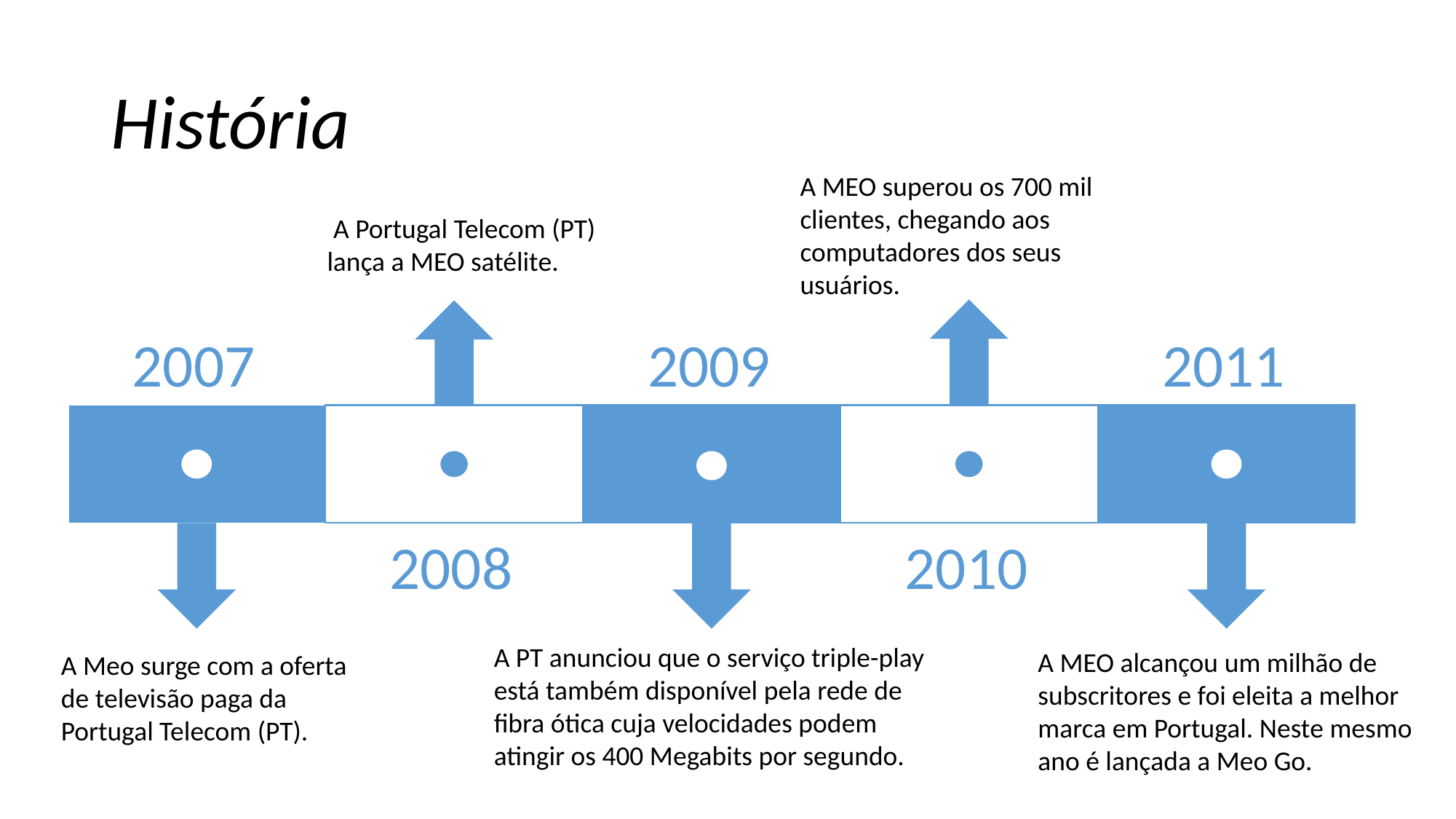

# História
A MEO superou os 700 mil clientes, chegando aos computadores dos seus usuários.

 A Portugal Telecom (PT) lança a MEO satélite.

2007
2009
2011

2008
2010

A PT anunciou que o serviço triple-play está também disponível pela rede de fibra ótica cuja velocidades podem atingir os 400 Megabits por segundo.

A MEO alcançou um milhão de subscritores e foi eleita a melhor marca em Portugal. Neste mesmo ano é lançada a Meo Go.
A Meo surge com a oferta de televisão paga da Portugal Telecom (PT).